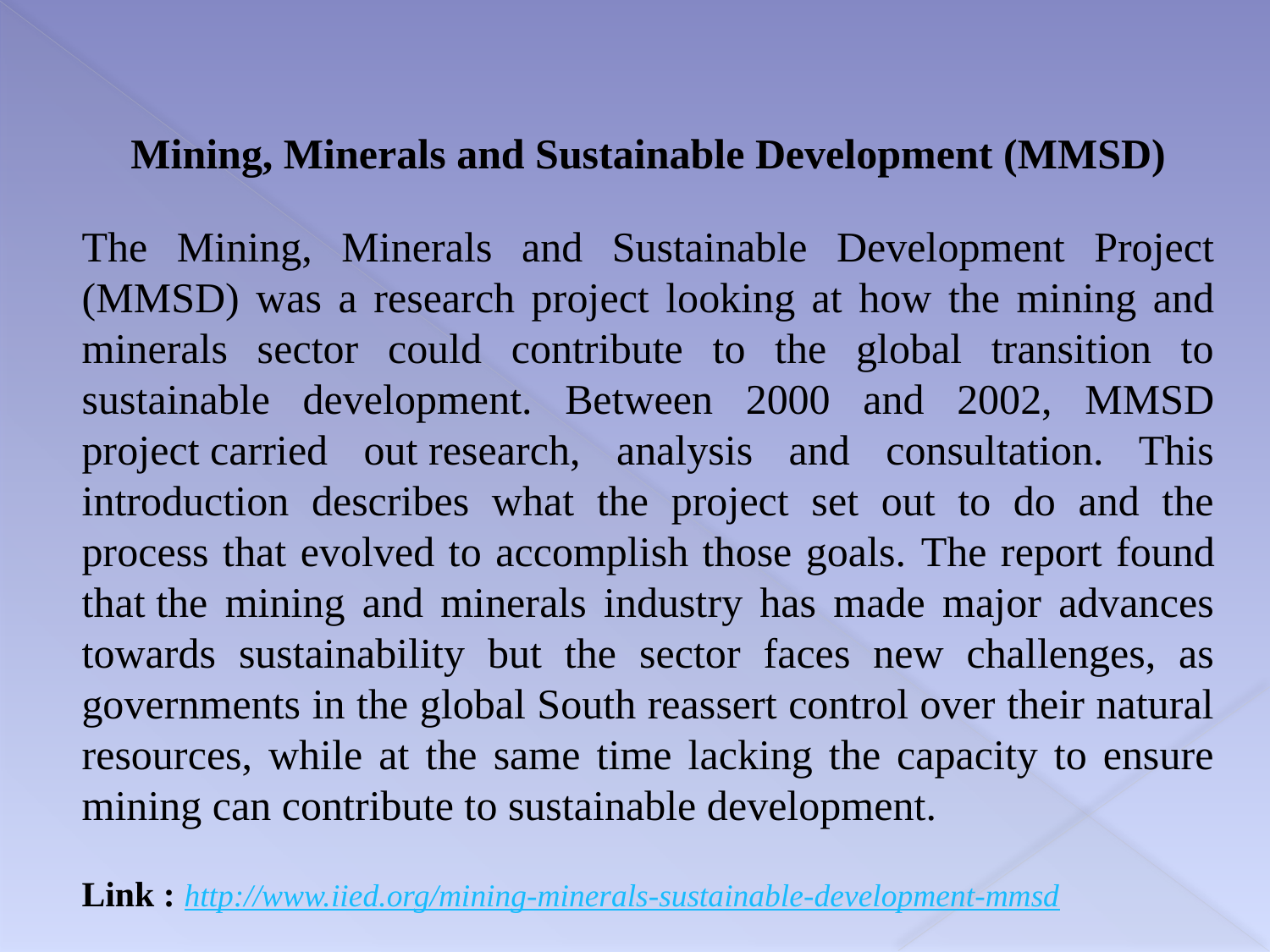

Mining, Minerals and Sustainable Development (MMSD)

The Mining, Minerals and Sustainable Development Project (MMSD) was a research project looking at how the mining and minerals sector could contribute to the global transition to sustainable development. Between 2000 and 2002, MMSD project carried out research, analysis and consultation. This introduction describes what the project set out to do and the process that evolved to accomplish those goals. The report found that the mining and minerals industry has made major advances towards sustainability but the sector faces new challenges, as governments in the global South reassert control over their natural resources, while at the same time lacking the capacity to ensure mining can contribute to sustainable development.

Link : http://www.iied.org/mining-minerals-sustainable-development-mmsd